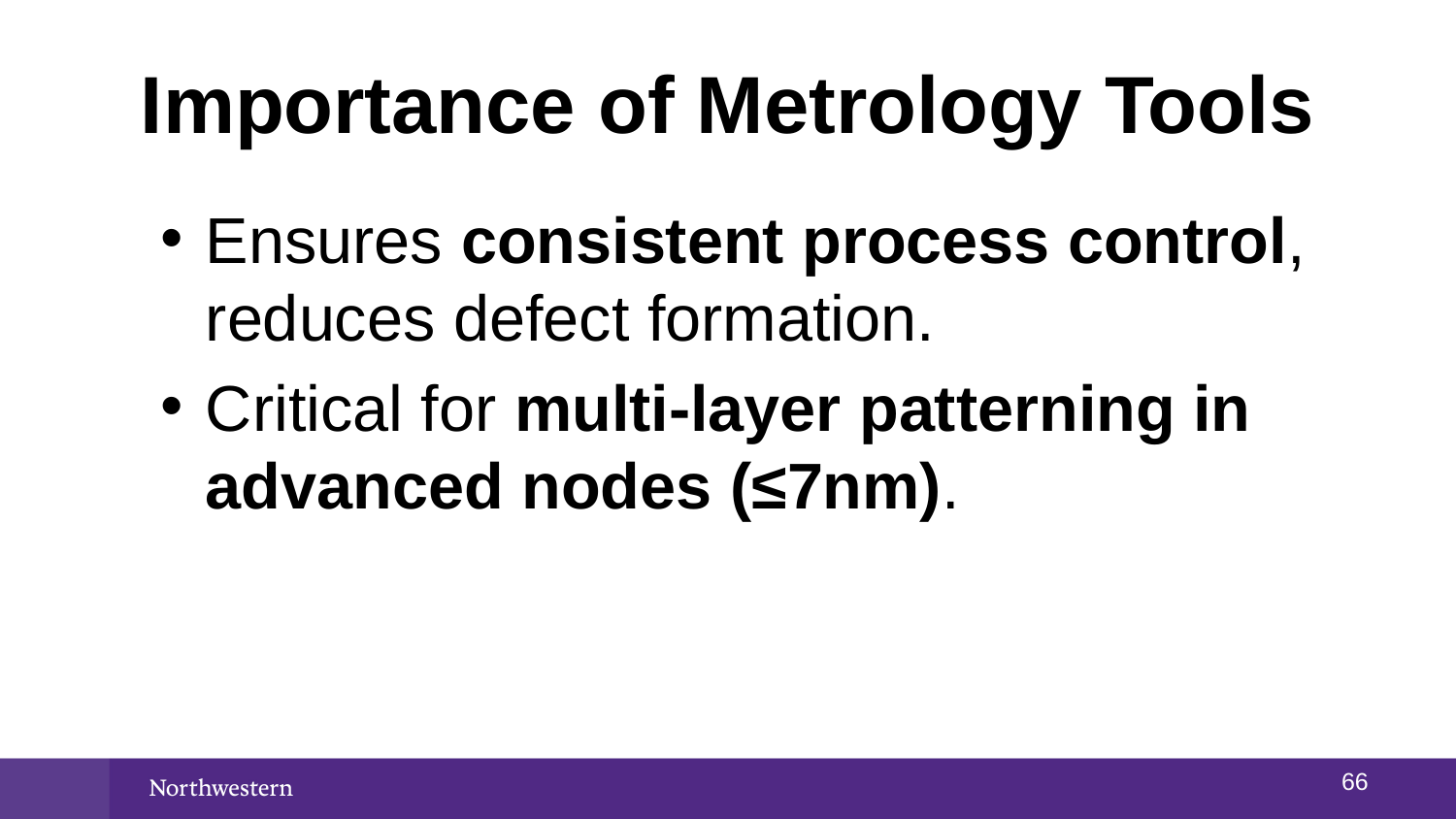

# Importance of Metrology Tools
Ensures consistent process control, reduces defect formation.
Critical for multi-layer patterning in advanced nodes (≤7nm).

66